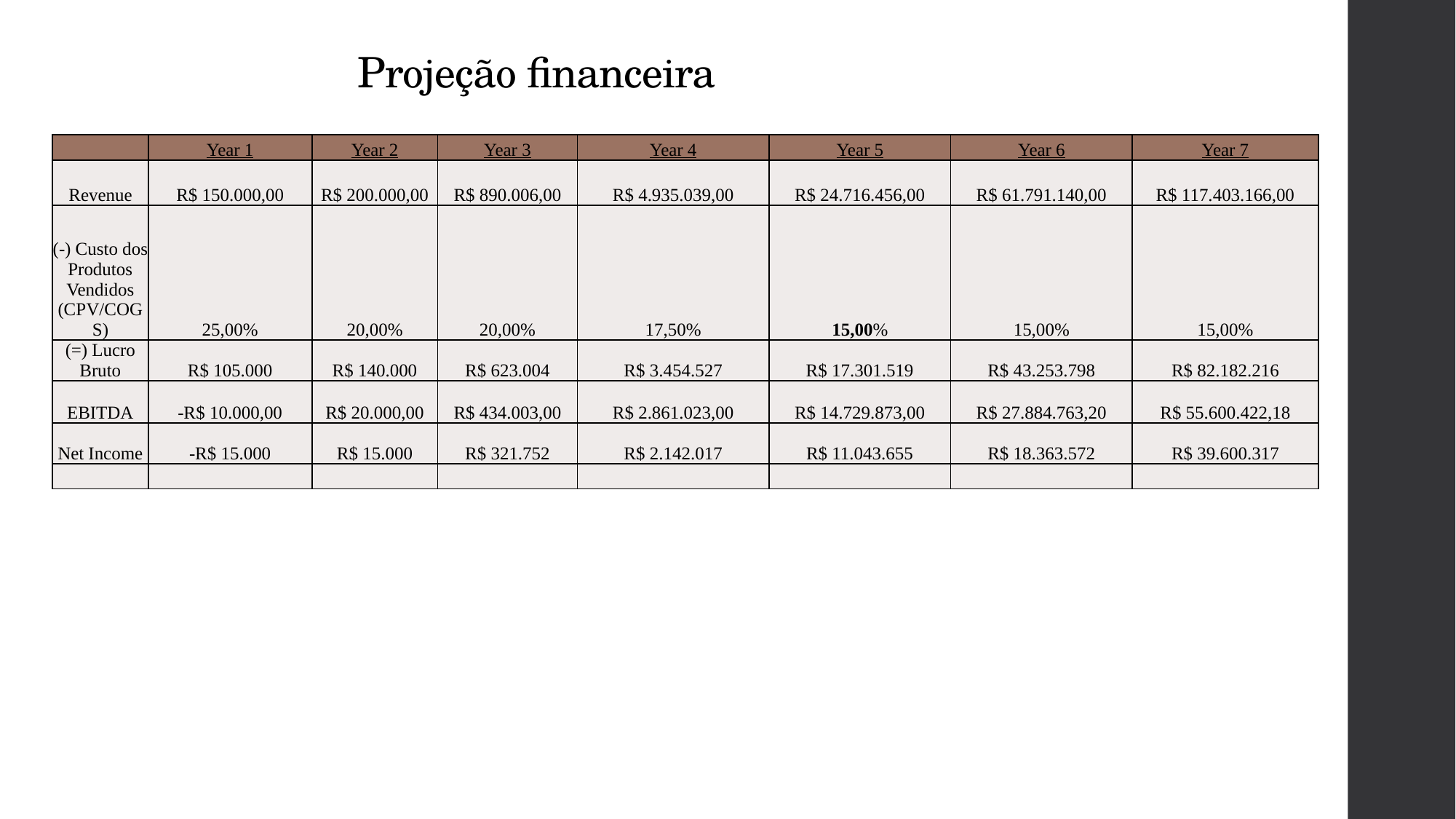

# Projeção financeira
|  | Year 1 | Year 2 | Year 3 | Year 4 | Year 5 | Year 6 | Year 7 |
| --- | --- | --- | --- | --- | --- | --- | --- |
| Revenue | R$ 150.000,00 | R$ 200.000,00 | R$ 890.006,00 | R$ 4.935.039,00 | R$ 24.716.456,00 | R$ 61.791.140,00 | R$ 117.403.166,00 |
| (-) Custo dos Produtos Vendidos (CPV/COGS) | 25,00% | 20,00% | 20,00% | 17,50% | 15,00% | 15,00% | 15,00% |
| (=) Lucro Bruto | R$ 105.000 | R$ 140.000 | R$ 623.004 | R$ 3.454.527 | R$ 17.301.519 | R$ 43.253.798 | R$ 82.182.216 |
| EBITDA | -R$ 10.000,00 | R$ 20.000,00 | R$ 434.003,00 | R$ 2.861.023,00 | R$ 14.729.873,00 | R$ 27.884.763,20 | R$ 55.600.422,18 |
| Net Income | -R$ 15.000 | R$ 15.000 | R$ 321.752 | R$ 2.142.017 | R$ 11.043.655 | R$ 18.363.572 | R$ 39.600.317 |
|  |  |  |  |  |  |  |  |